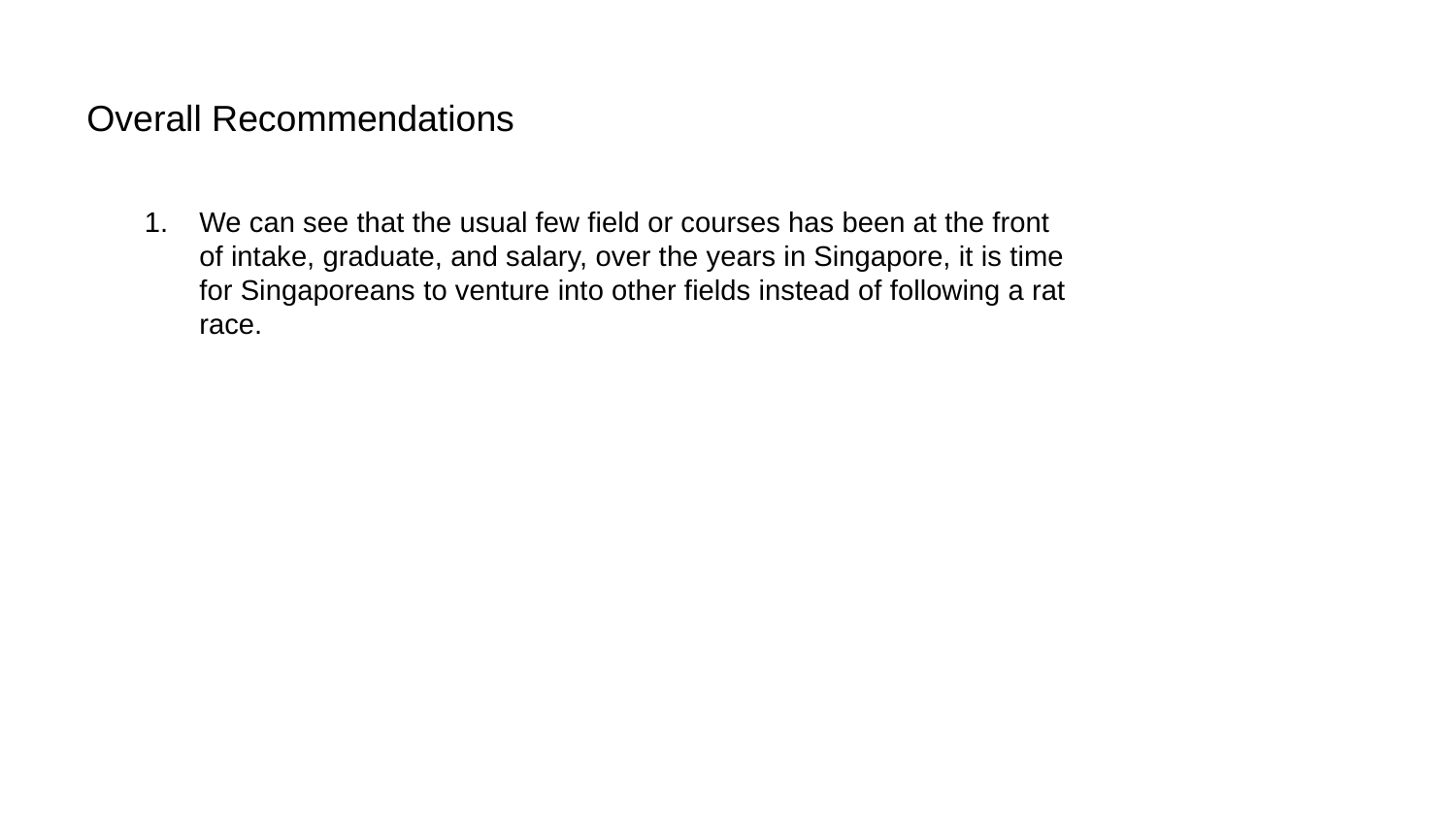

# Overall Recommendations
We can see that the usual few field or courses has been at the front of intake, graduate, and salary, over the years in Singapore, it is time for Singaporeans to venture into other fields instead of following a rat race.